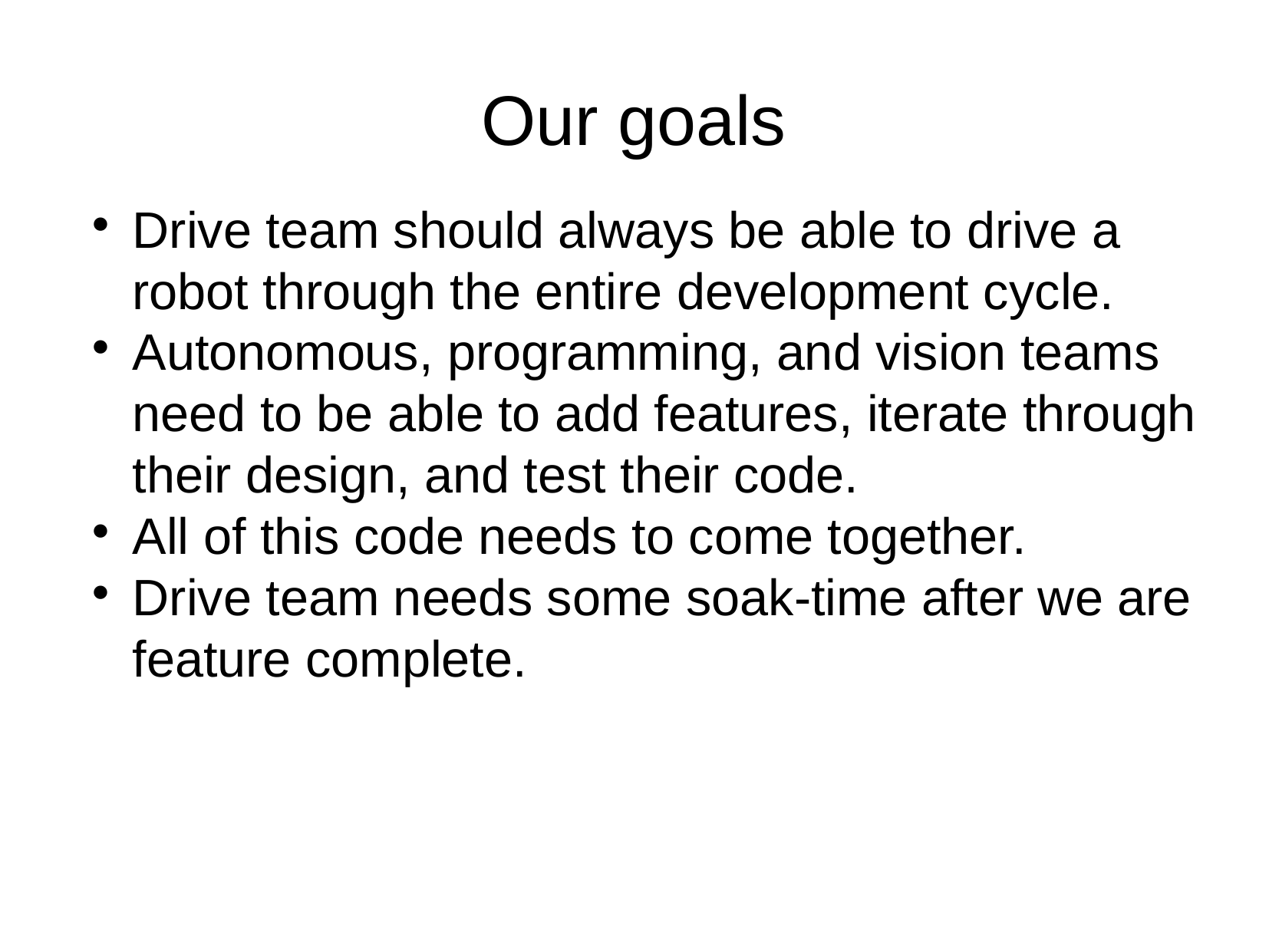

Our goals
Drive team should always be able to drive a robot through the entire development cycle.
Autonomous, programming, and vision teams need to be able to add features, iterate through their design, and test their code.
All of this code needs to come together.
Drive team needs some soak-time after we are feature complete.